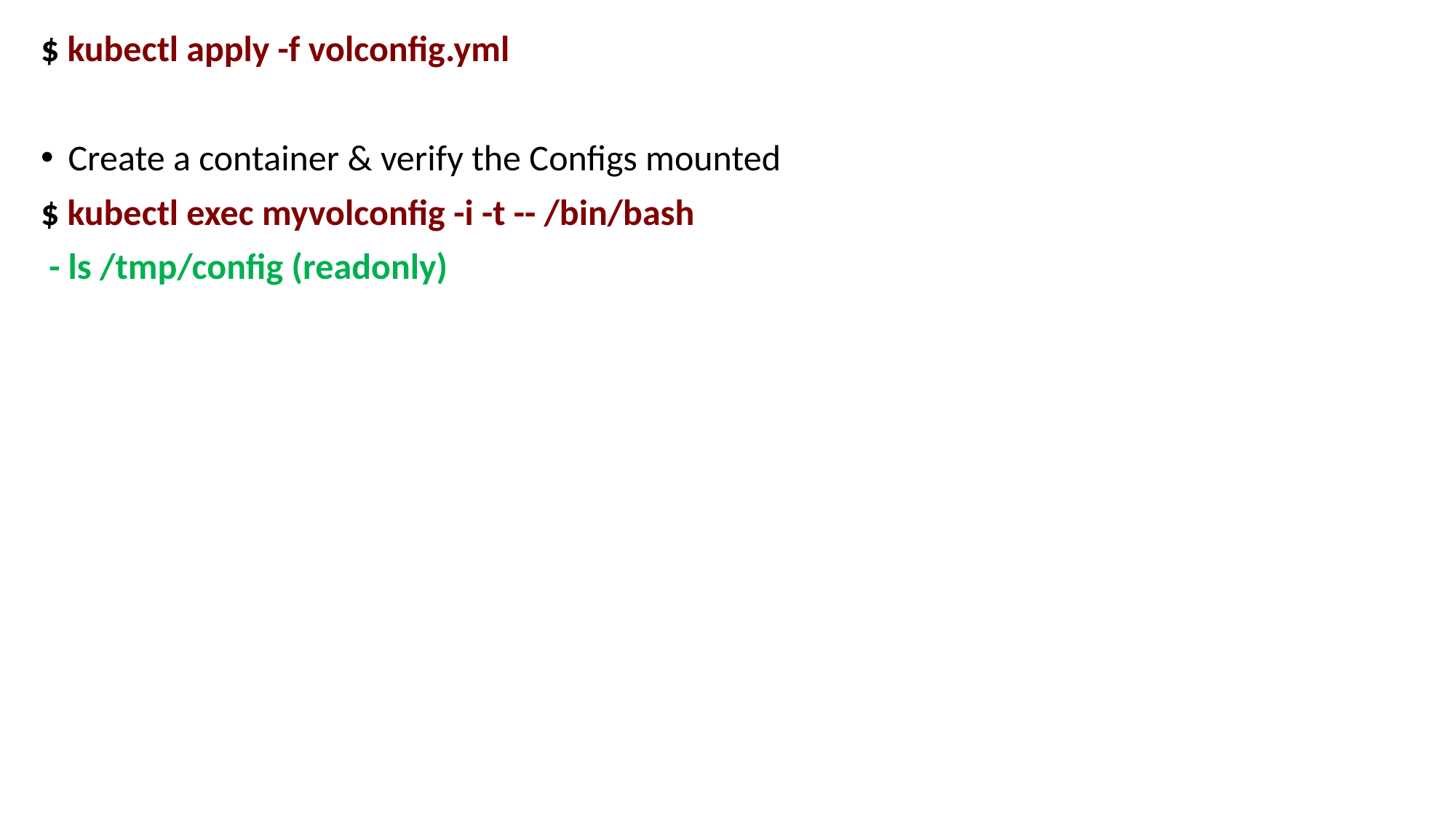

$ kubectl apply -f volconfig.yml

Create a container & verify the Configs mounted
$ kubectl exec myvolconfig -i -t -- /bin/bash
 - ls /tmp/config (readonly)